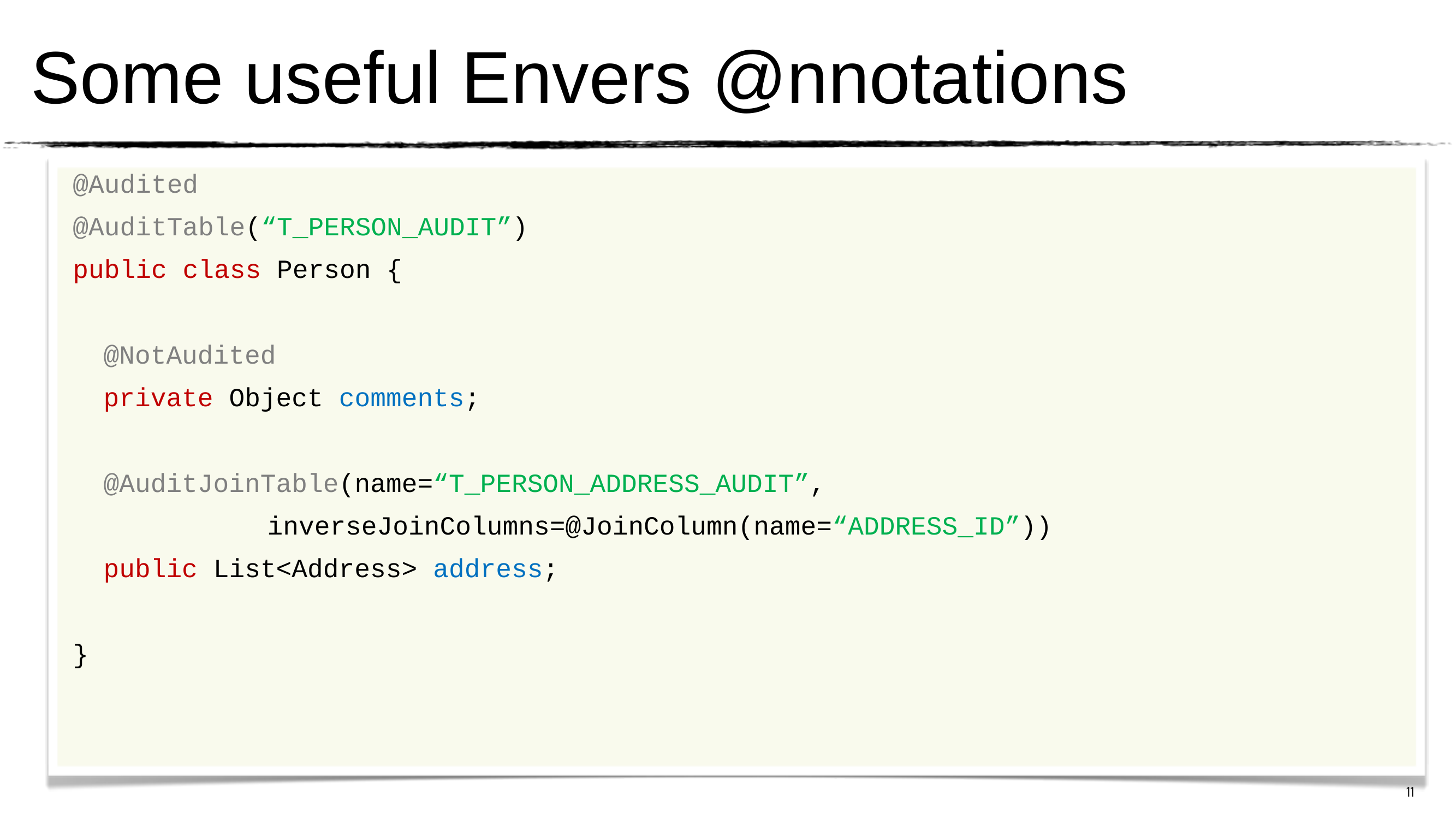

Some useful Envers @nnotations
@Audited
@AuditTable(“T_PERSON_AUDIT”)
public class Person {

	@NotAudited
	private Object comments;

	@AuditJoinTable(name=“T_PERSON_ADDRESS_AUDIT”,
			inverseJoinColumns=@JoinColumn(name=“ADDRESS_ID”))
	public List<Address> address;

}
11